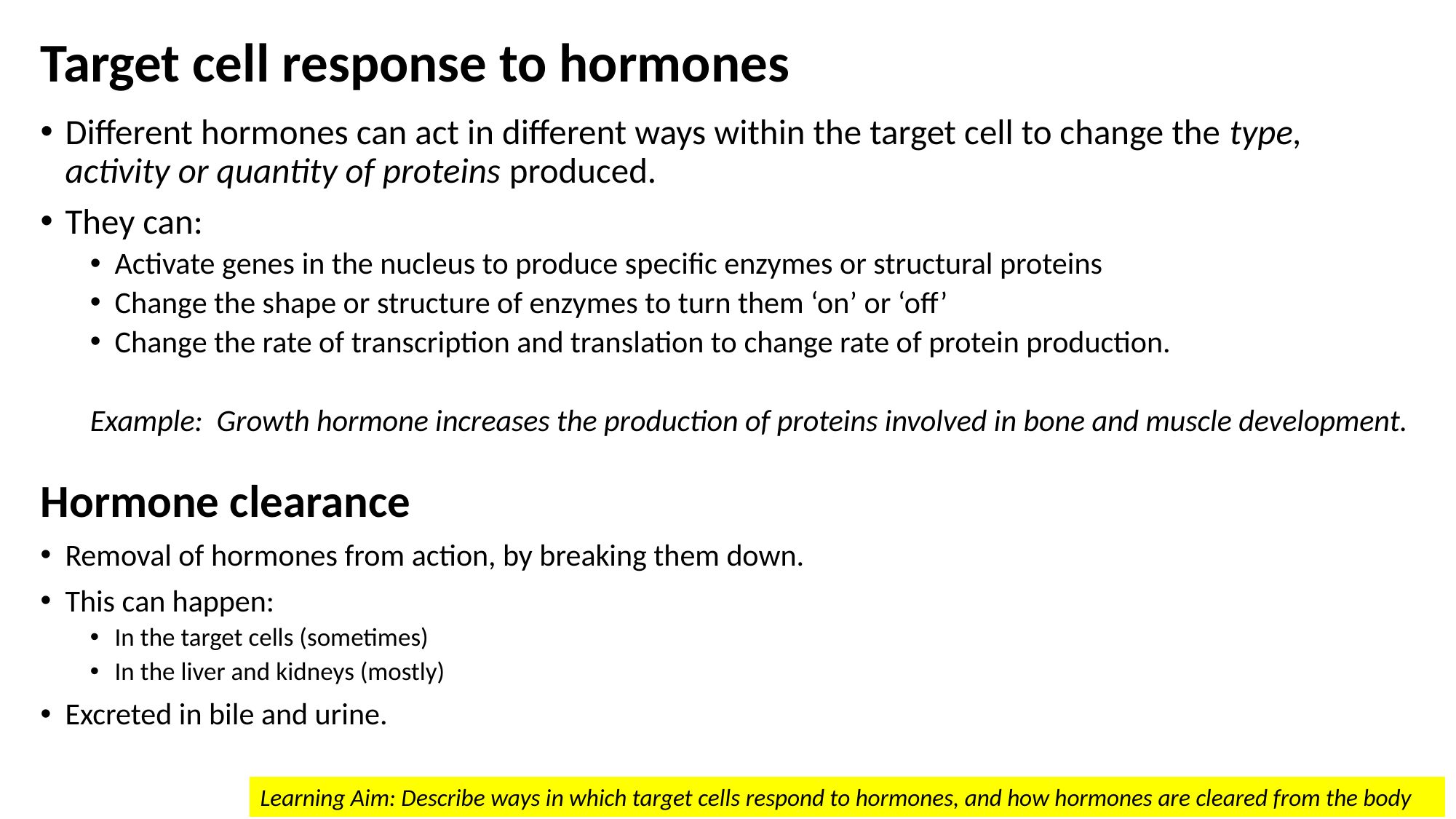

# Target cell response to hormones
Different hormones can act in different ways within the target cell to change the type, activity or quantity of proteins produced.
They can:
Activate genes in the nucleus to produce specific enzymes or structural proteins
Change the shape or structure of enzymes to turn them ‘on’ or ‘off’
Change the rate of transcription and translation to change rate of protein production.

Example:  Growth hormone increases the production of proteins involved in bone and muscle development.

Hormone clearance
Removal of hormones from action, by breaking them down.
This can happen:
In the target cells (sometimes)
In the liver and kidneys (mostly)
Excreted in bile and urine.

Learning Aim: Describe ways in which target cells respond to hormones, and how hormones are cleared from the body